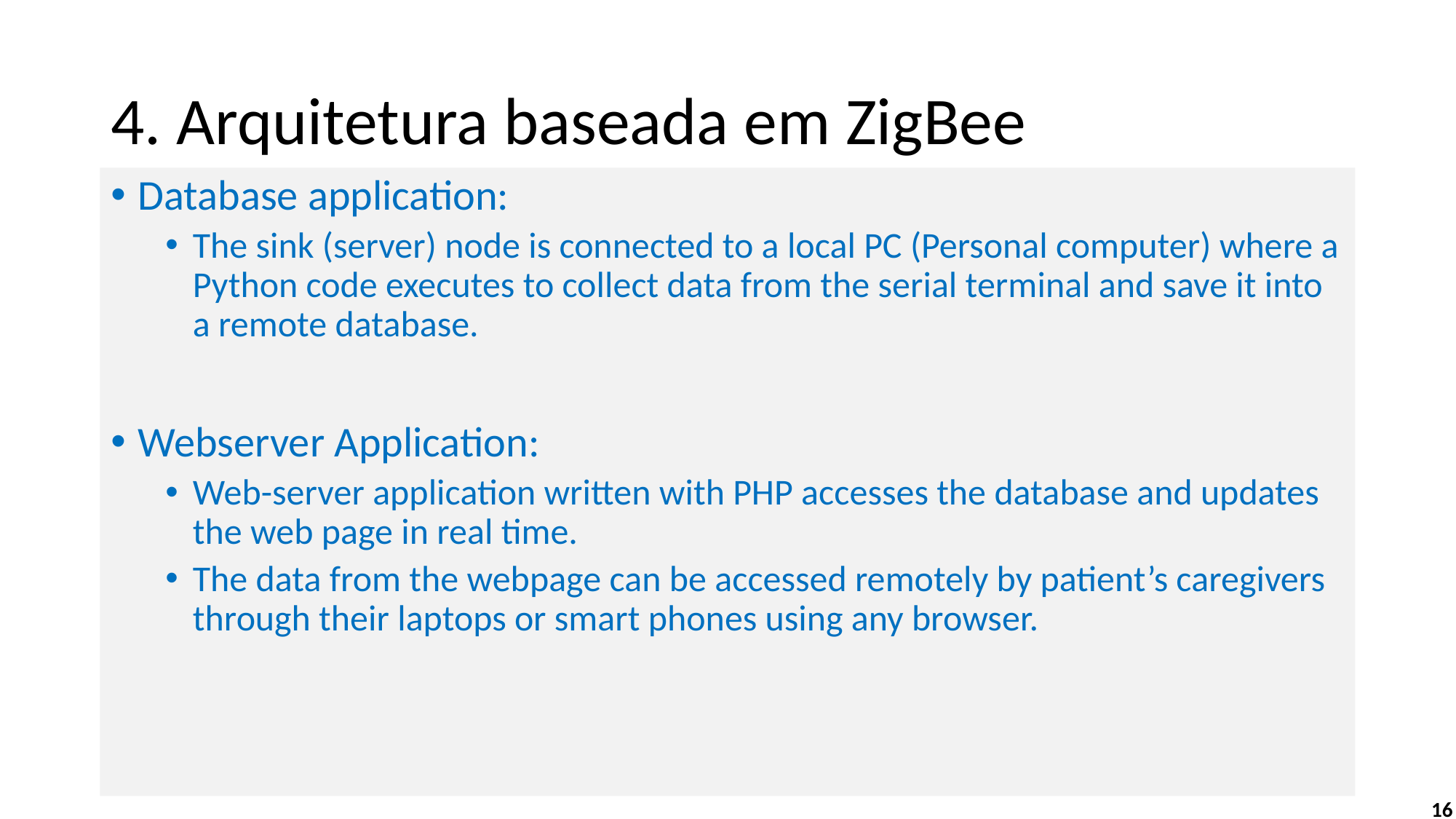

# 4. Arquitetura baseada em ZigBee
Database application:
The sink (server) node is connected to a local PC (Personal computer) where a Python code executes to collect data from the serial terminal and save it into a remote database.

Webserver Application:
Web-server application written with PHP accesses the database and updates the web page in real time.
The data from the webpage can be accessed remotely by patient’s caregivers through their laptops or smart phones using any browser.